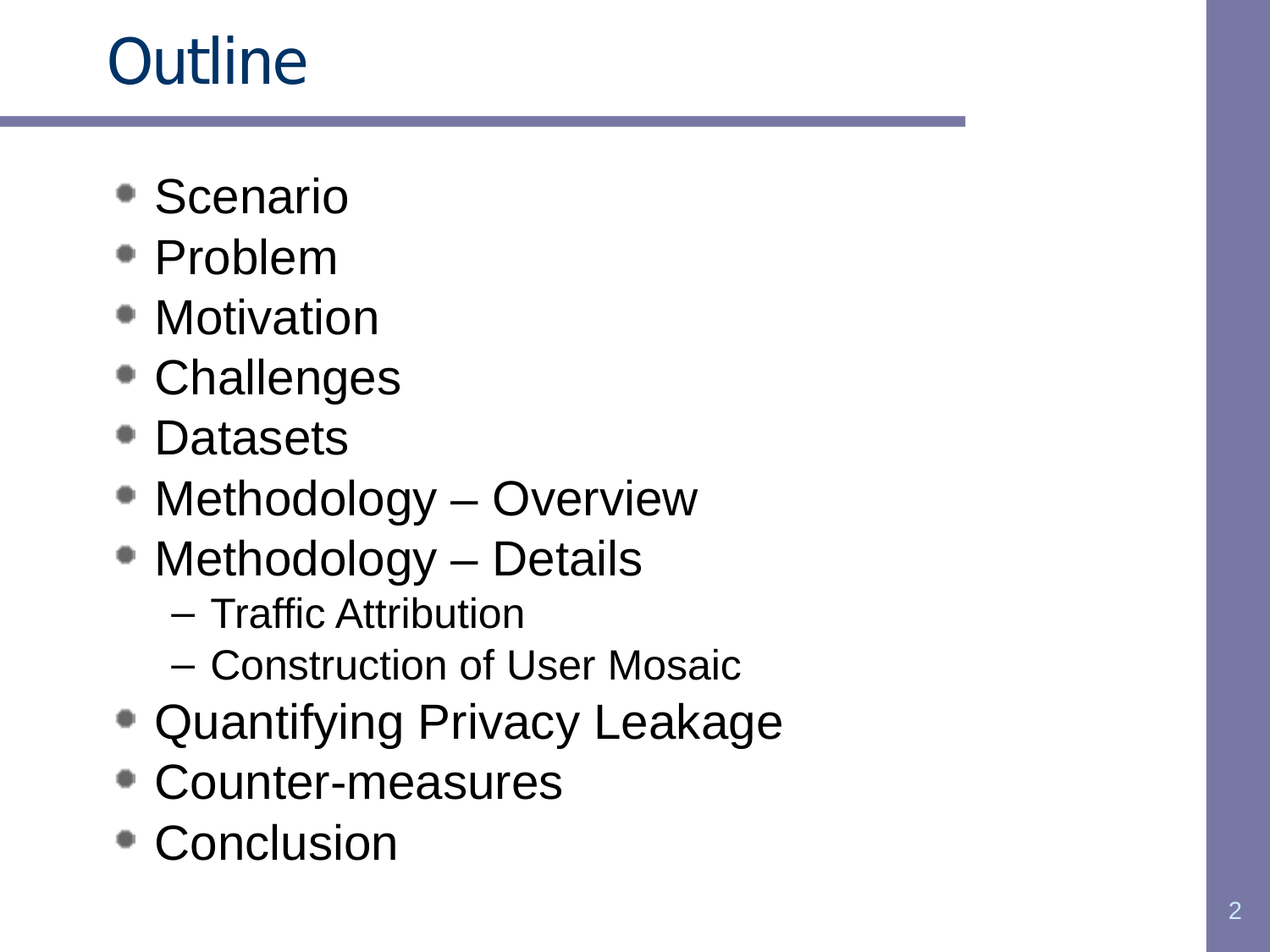

# Outline
Scenario
Problem
Motivation
Challenges
Datasets
Methodology – Overview
Methodology – Details
Traffic Attribution
Construction of User Mosaic
Quantifying Privacy Leakage
Counter-measures
Conclusion

2